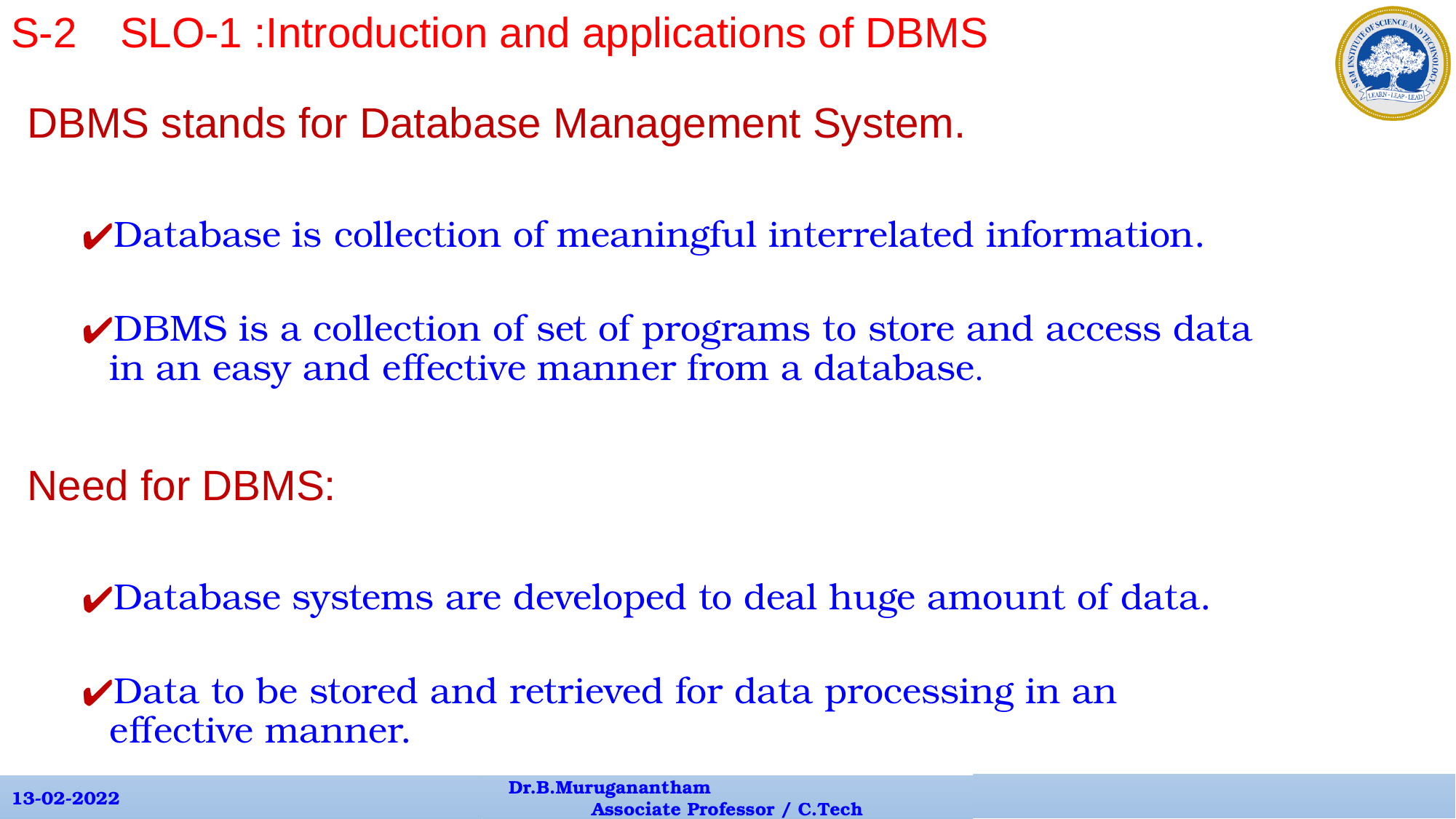

S-2 	SLO-1 :Introduction and applications of DBMS

DBMS stands for Database Management System.

Database is collection of meaningful interrelated information.

DBMS is a collection of set of programs to store and access data in an easy and effective manner from a database.

Need for DBMS:

Database systems are developed to deal huge amount of data.

Data to be stored and retrieved for data processing in an effective manner.

6
13-02-2022
Dr.B.Muruganantham                                       Associate Professor / C.Tech